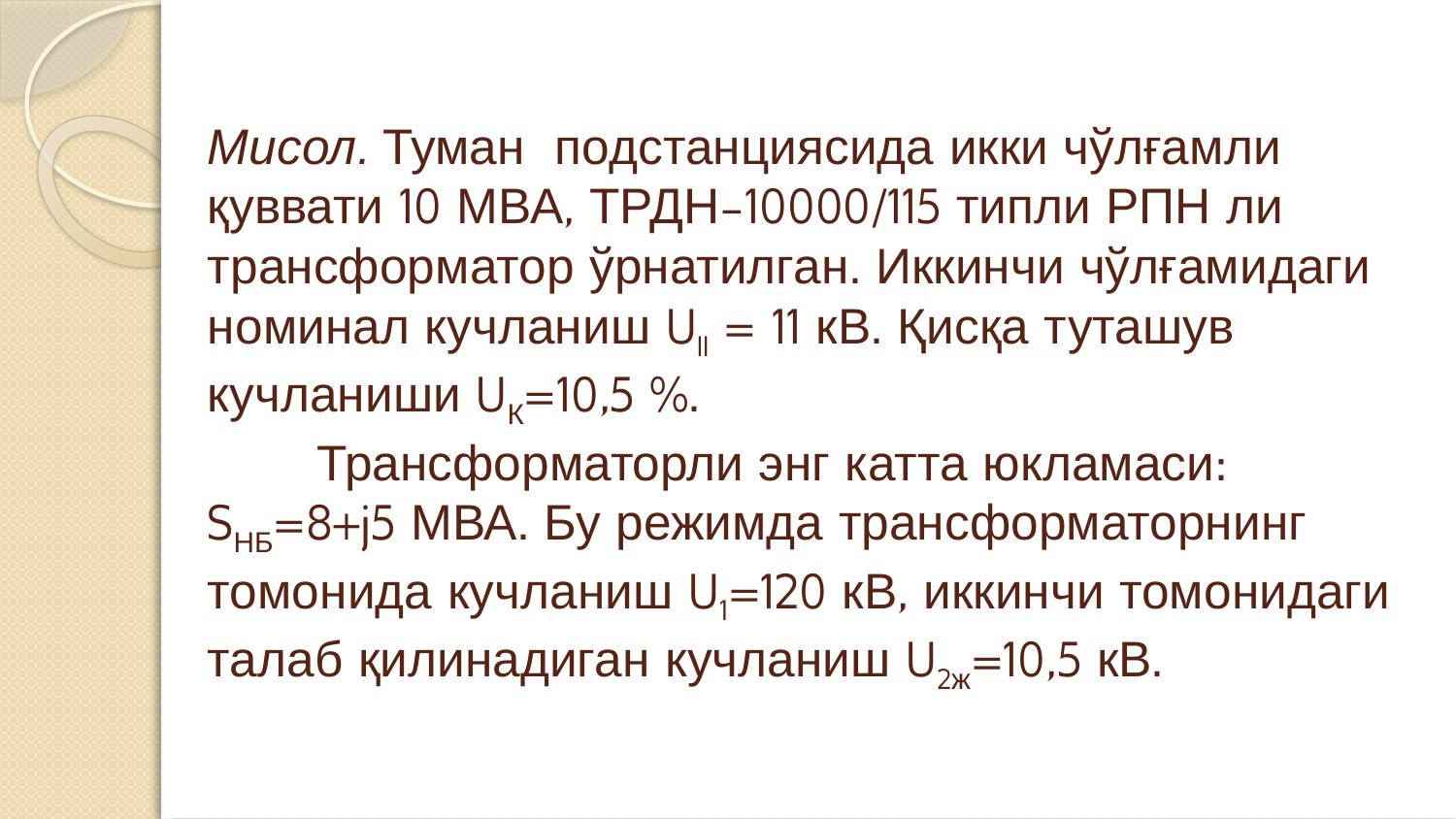

# Мисол. Туман  подстанциясида икки чўлғамли қуввати 10 МВА, ТРДН–10000/115 типли РПН ли трансформатор ўрнатилган. Иккинчи чўлғамидаги номинал кучланиш UII = 11 кВ. Қисқа туташув кучланиши UК=10,5 %. Трансформаторли энг катта юкламаси: SНБ=8+j5 МВА. Бу режимда трансформаторнинг томонида кучланиш U1=120 кВ, иккинчи томонидаги талаб қилинадиган кучланиш U2ж=10,5 кВ.